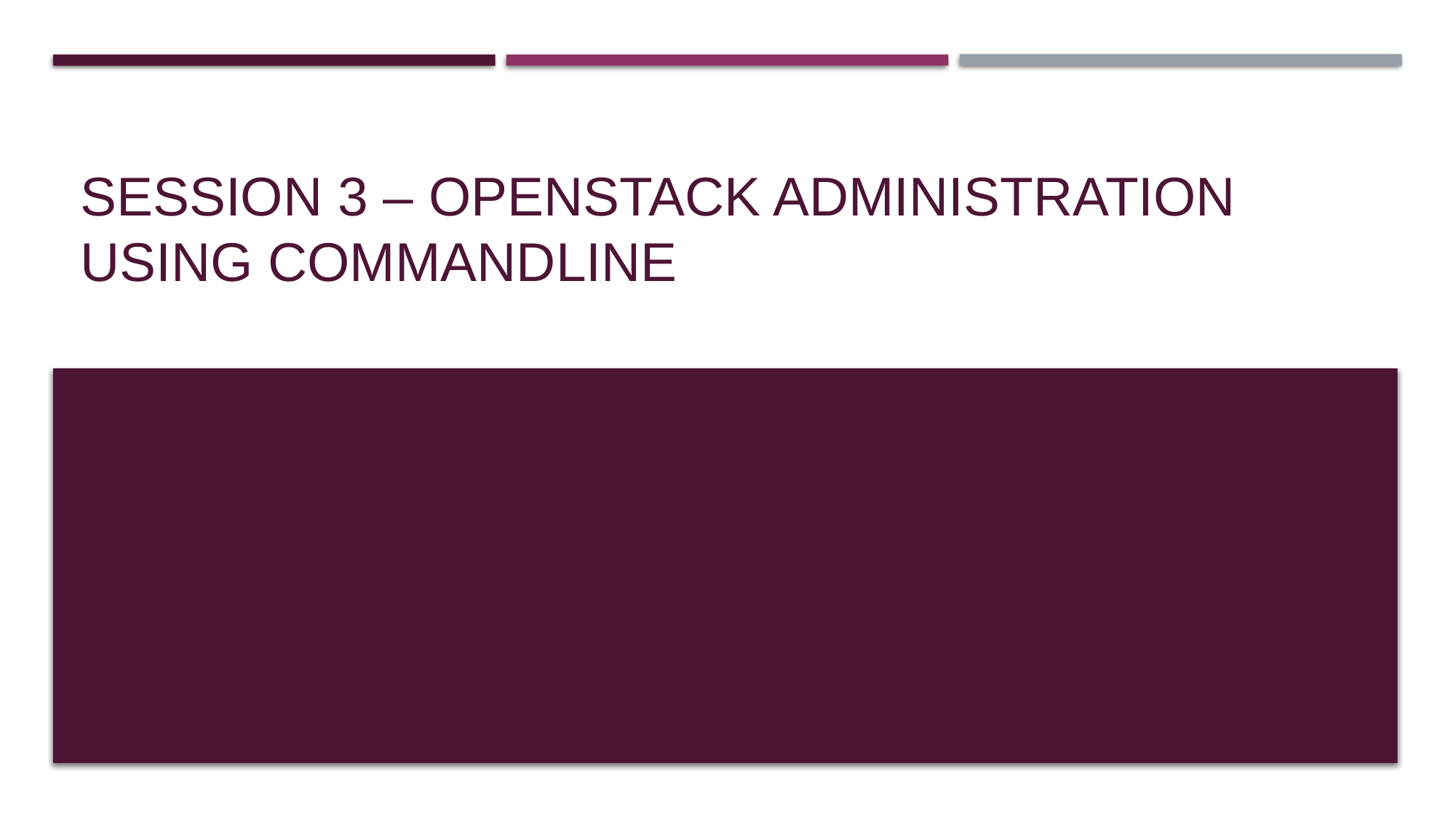

# session 3 – Openstack administration using commandline